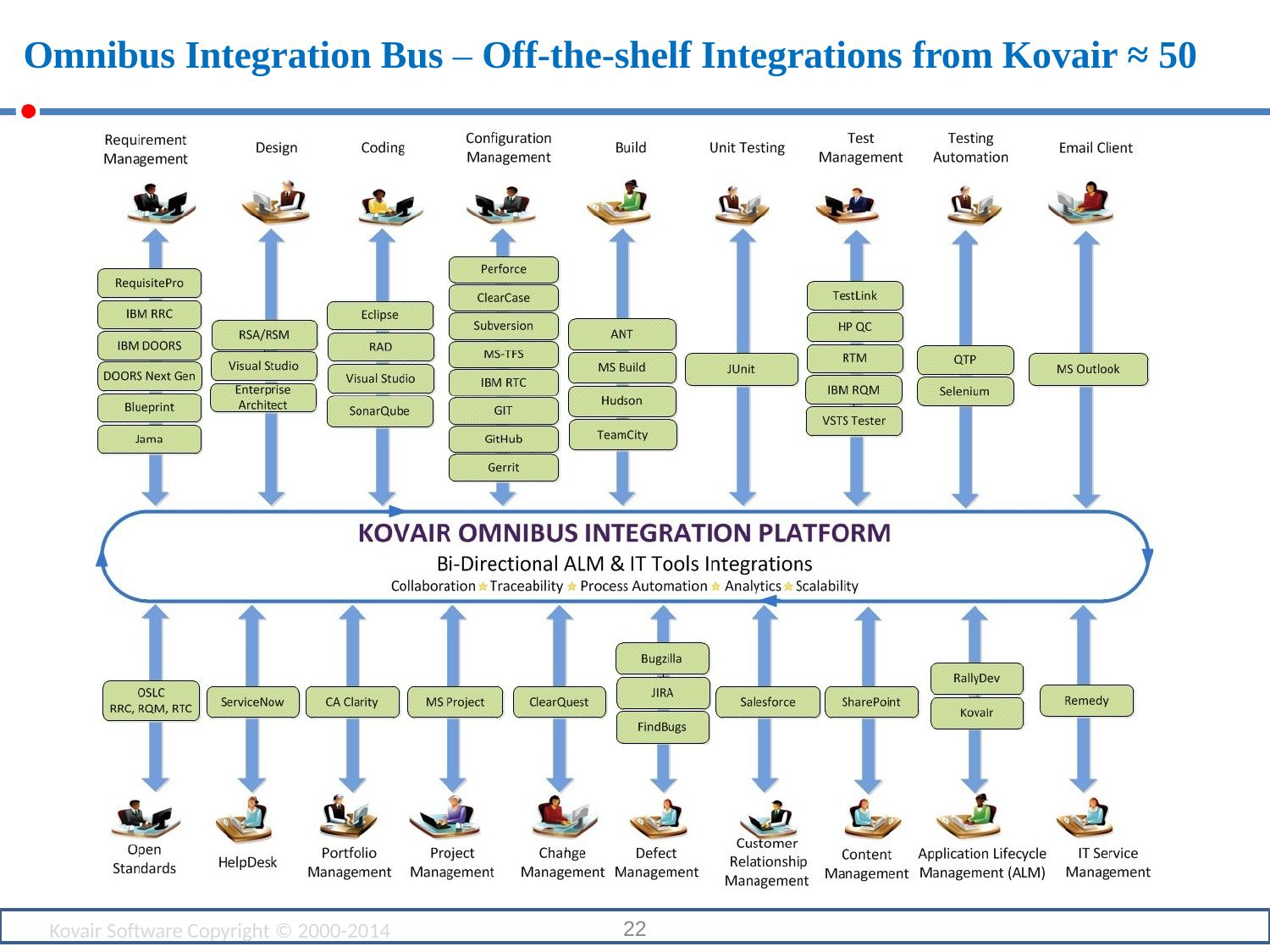

# Omnibus Integration Bus – Off-the-shelf Integrations from Kovair ≈ 50

22
Kovair Software Copyright © 2000-2014